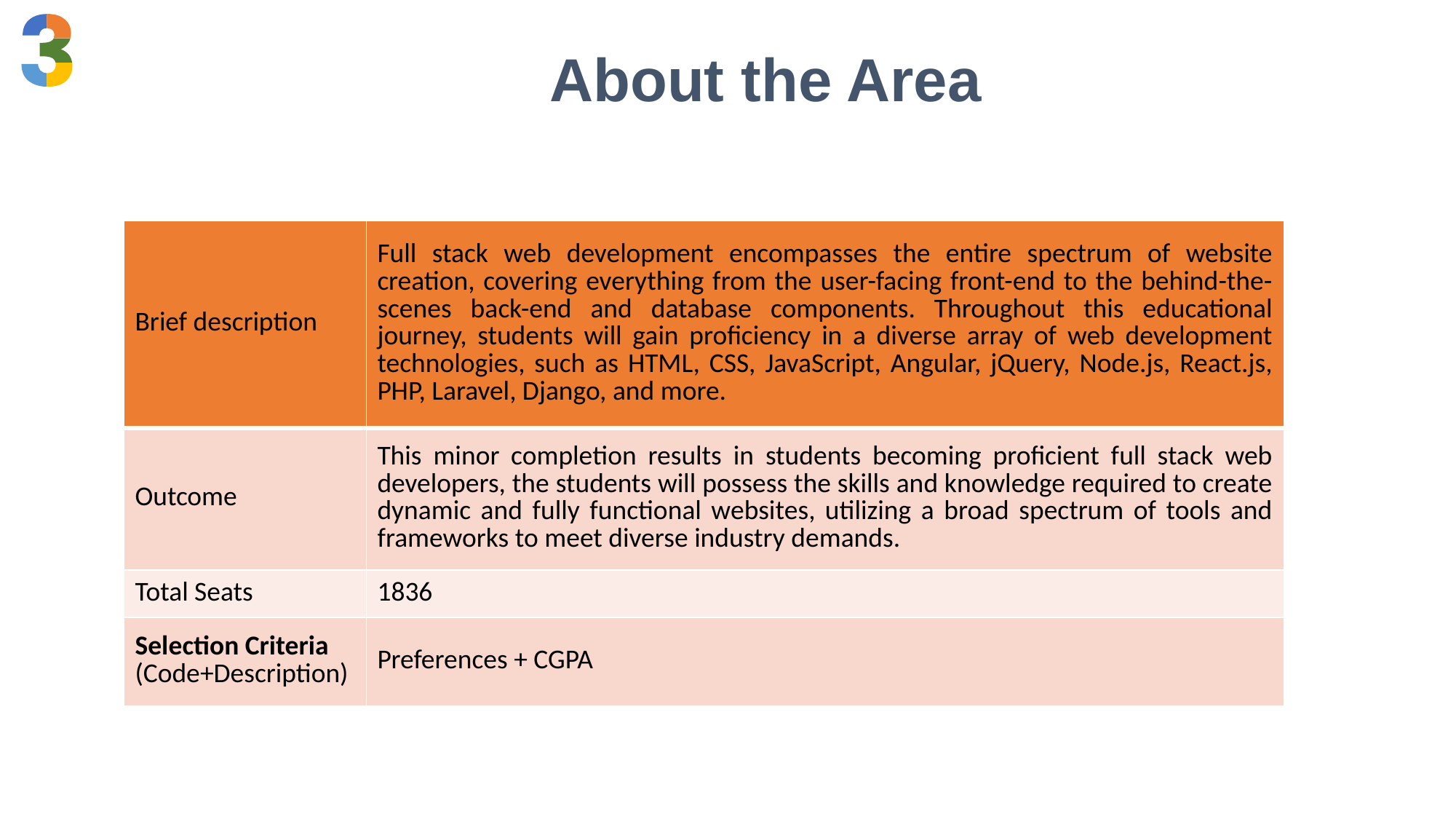

About the Area
| Brief description | Full stack web development encompasses the entire spectrum of website creation, covering everything from the user-facing front-end to the behind-the-scenes back-end and database components. Throughout this educational journey, students will gain proficiency in a diverse array of web development technologies, such as HTML, CSS, JavaScript, Angular, jQuery, Node.js, React.js, PHP, Laravel, Django, and more. |
| --- | --- |
| Outcome | This minor completion results in students becoming proficient full stack web developers, the students will possess the skills and knowledge required to create dynamic and fully functional websites, utilizing a broad spectrum of tools and frameworks to meet diverse industry demands. |
| Total Seats | 1836 |
| Selection Criteria (Code+Description) | Preferences + CGPA |